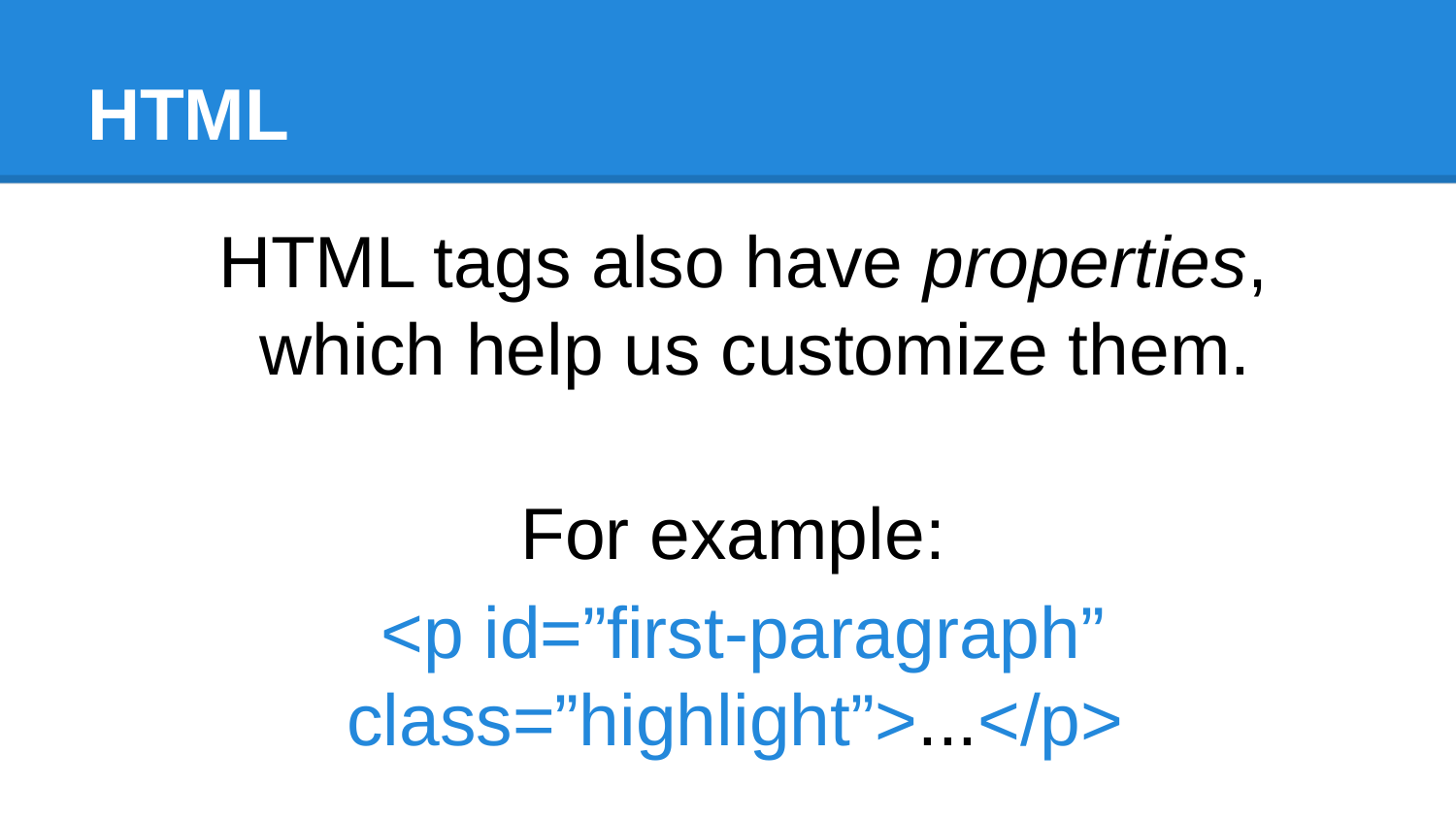

# HTML
HTML tags also have properties, which help us customize them.

For example:
<p id=”first-paragraph” class=”highlight”>...</p>